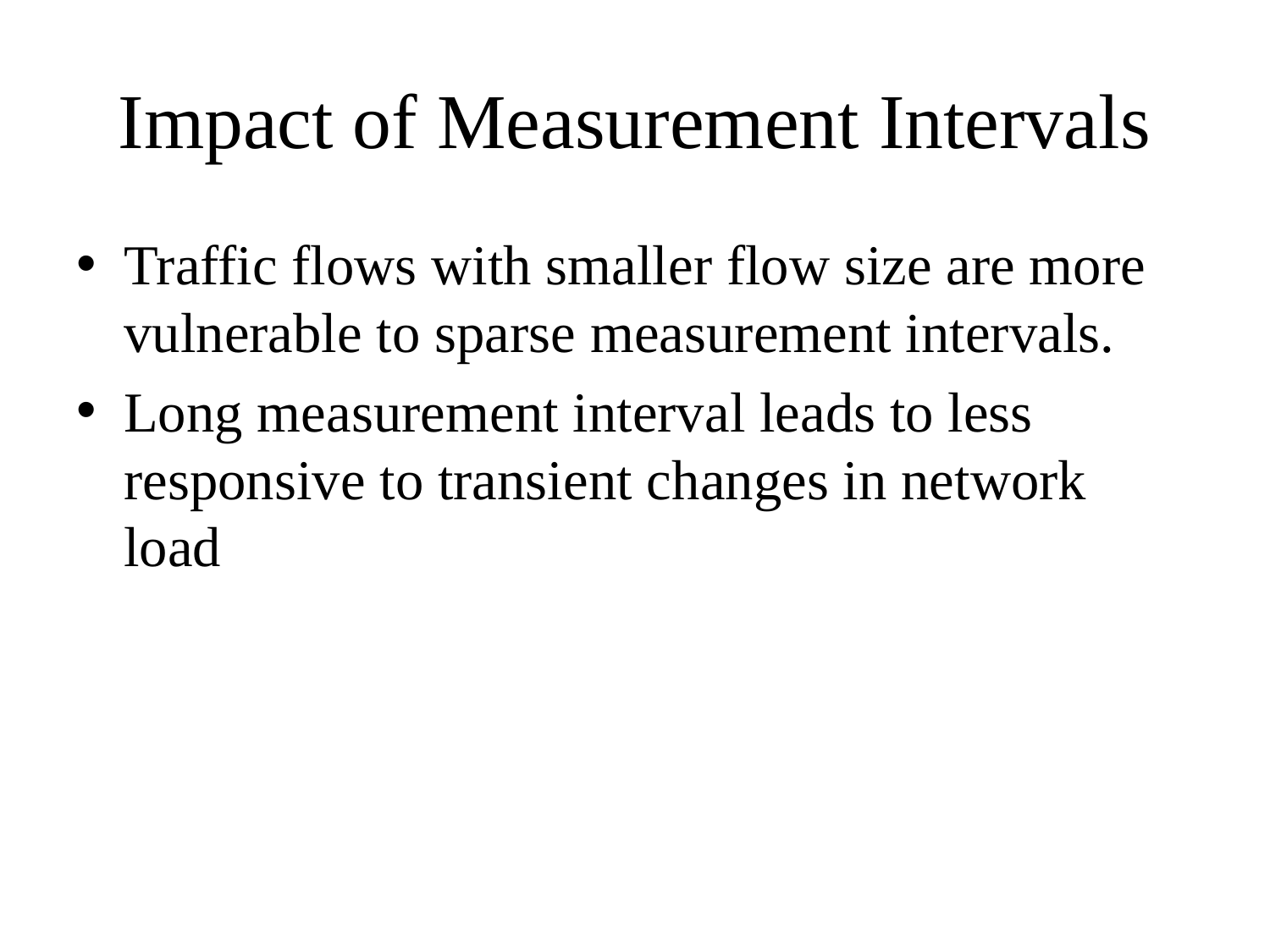

# Impact of Measurement Intervals
Traffic flows with smaller flow size are more vulnerable to sparse measurement intervals.
Long measurement interval leads to less responsive to transient changes in network load